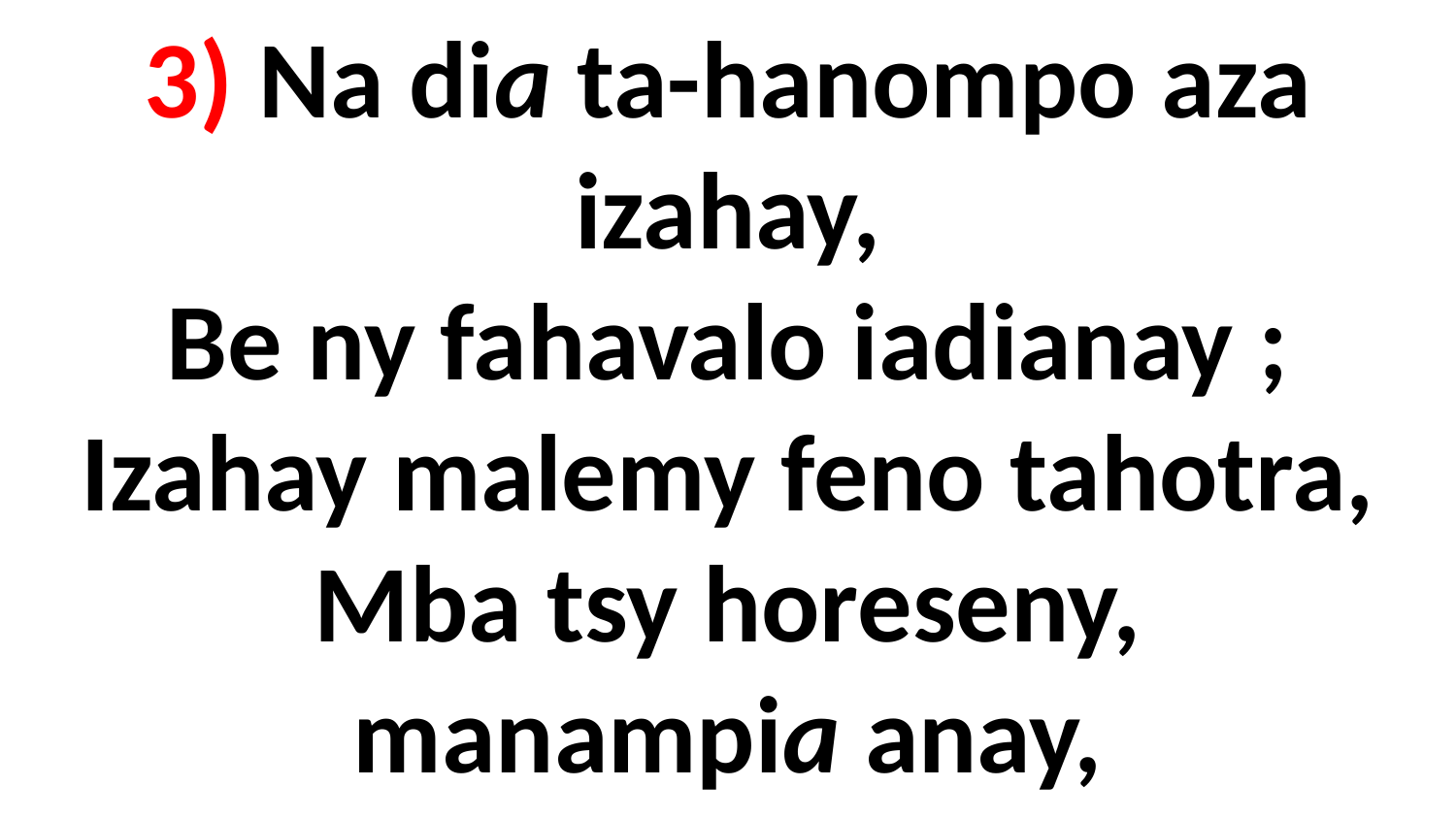

# 3) Na dia ta-hanompo aza izahay, Be ny fahavalo iadianay ; Izahay malemy feno tahotra, Mba tsy horeseny, manampia anay,